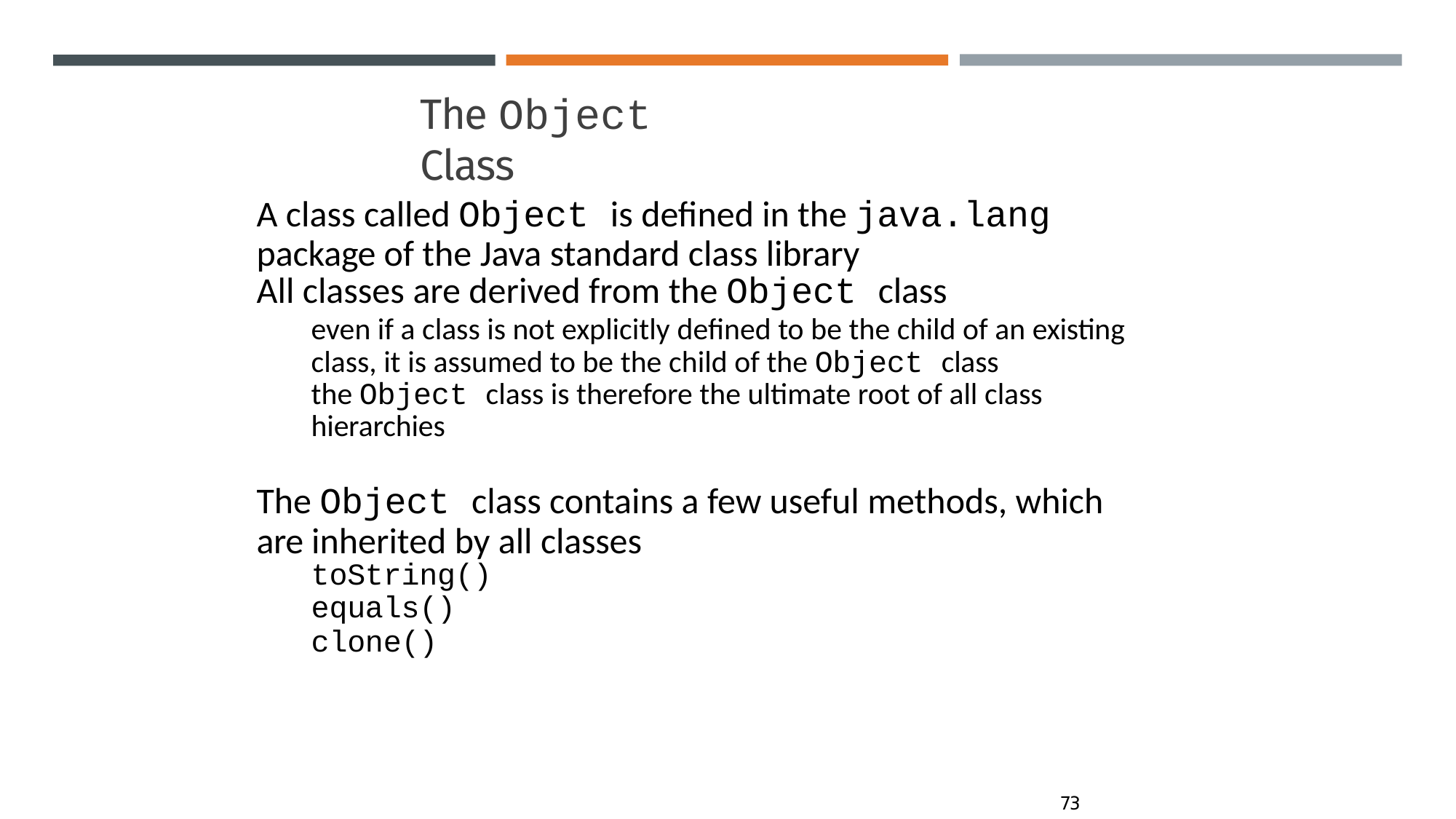

# The Object Class
A class called Object is defined in the java.lang package of the Java standard class library
All classes are derived from the Object class
even if a class is not explicitly defined to be the child of an existing class, it is assumed to be the child of the Object class
the Object class is therefore the ultimate root of all class hierarchies

The Object class contains a few useful methods, which are inherited by all classes
toString()
equals()
clone()
73